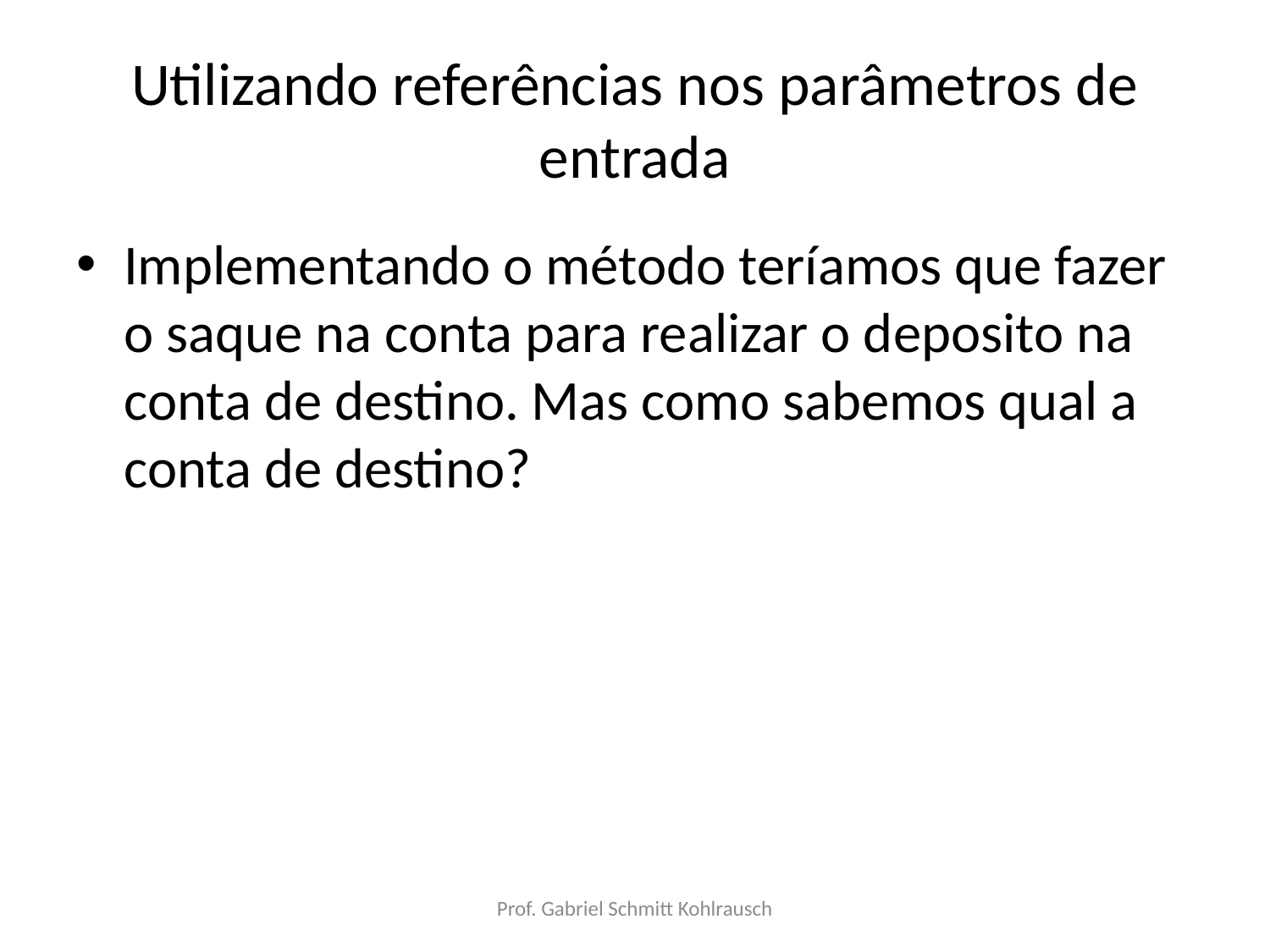

# Utilizando referências nos parâmetros de entrada
Implementando o método teríamos que fazer o saque na conta para realizar o deposito na conta de destino. Mas como sabemos qual a conta de destino?

Prof. Gabriel Schmitt Kohlrausch